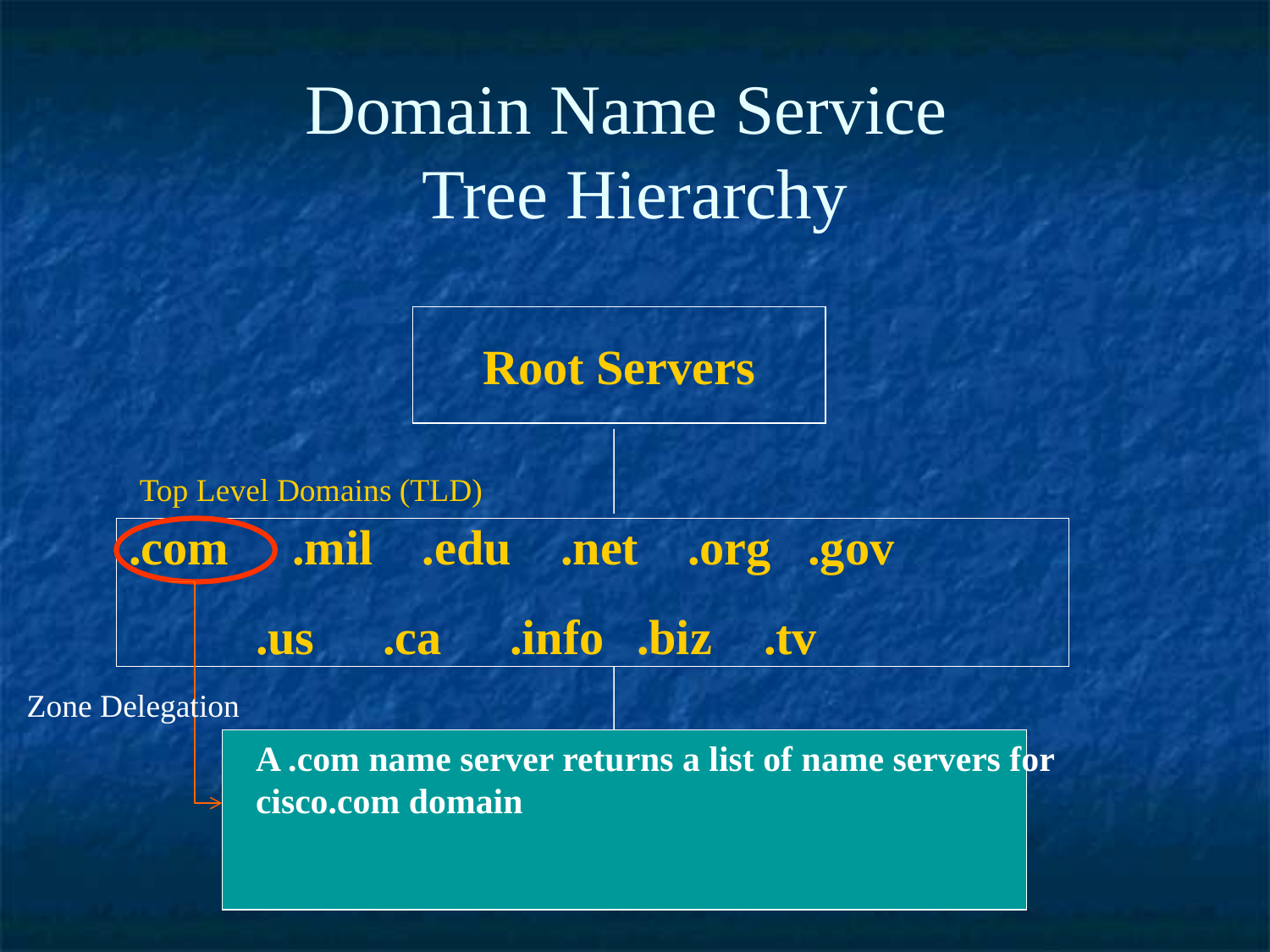

Domain Name Service
Tree Hierarchy

Root Servers

.com	   .mil    .edu    .net    .org   .gov
	.us	.ca	.info	.biz	.tv

Subdomains

Top Level Domains (TLD)

Zone Delegation

A .com name server returns a list of name servers for cisco.com domain